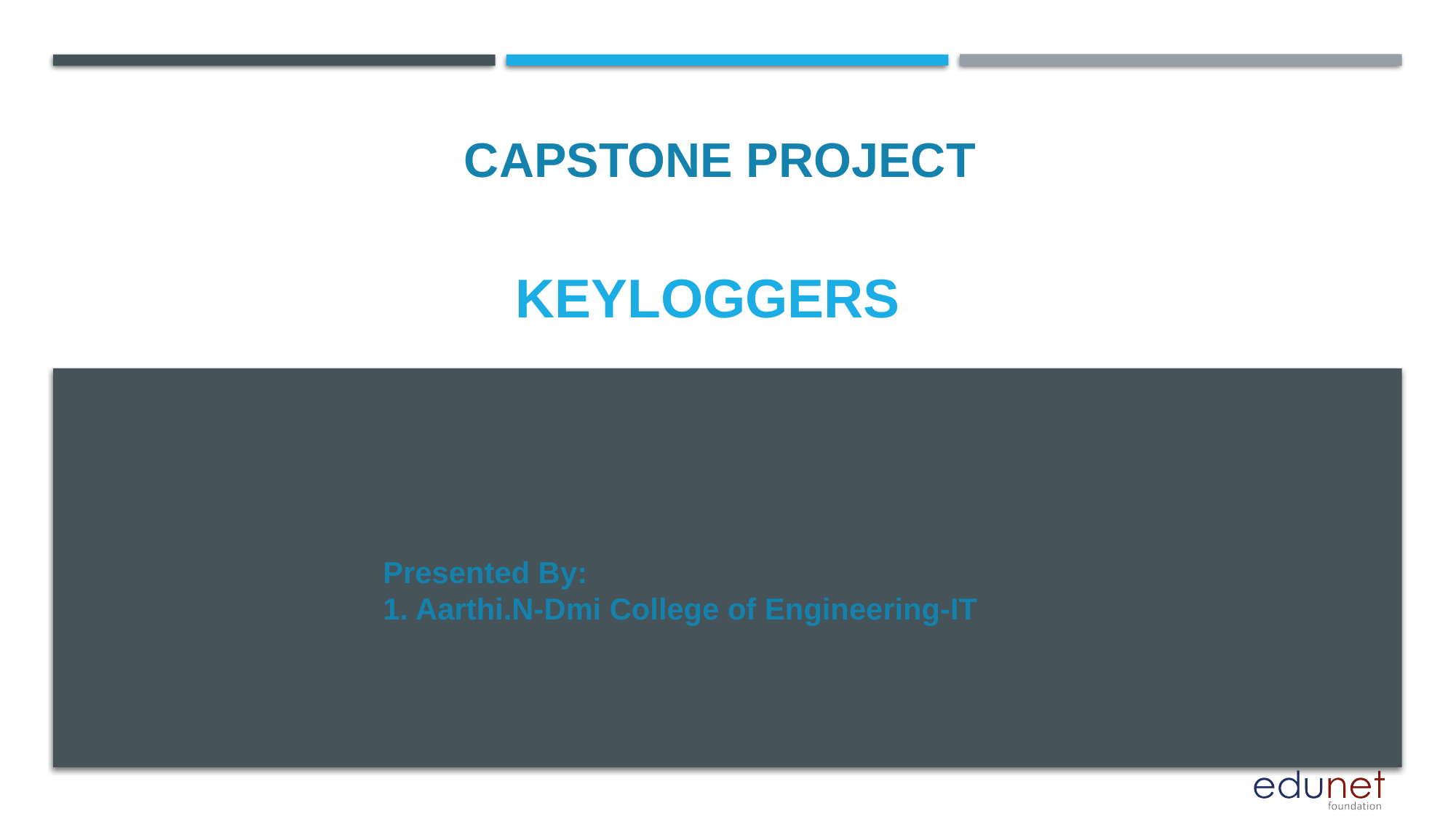

CAPSTONE PROJECT
# keyloggers
Presented By:
1. Aarthi.N-Dmi College of Engineering-IT